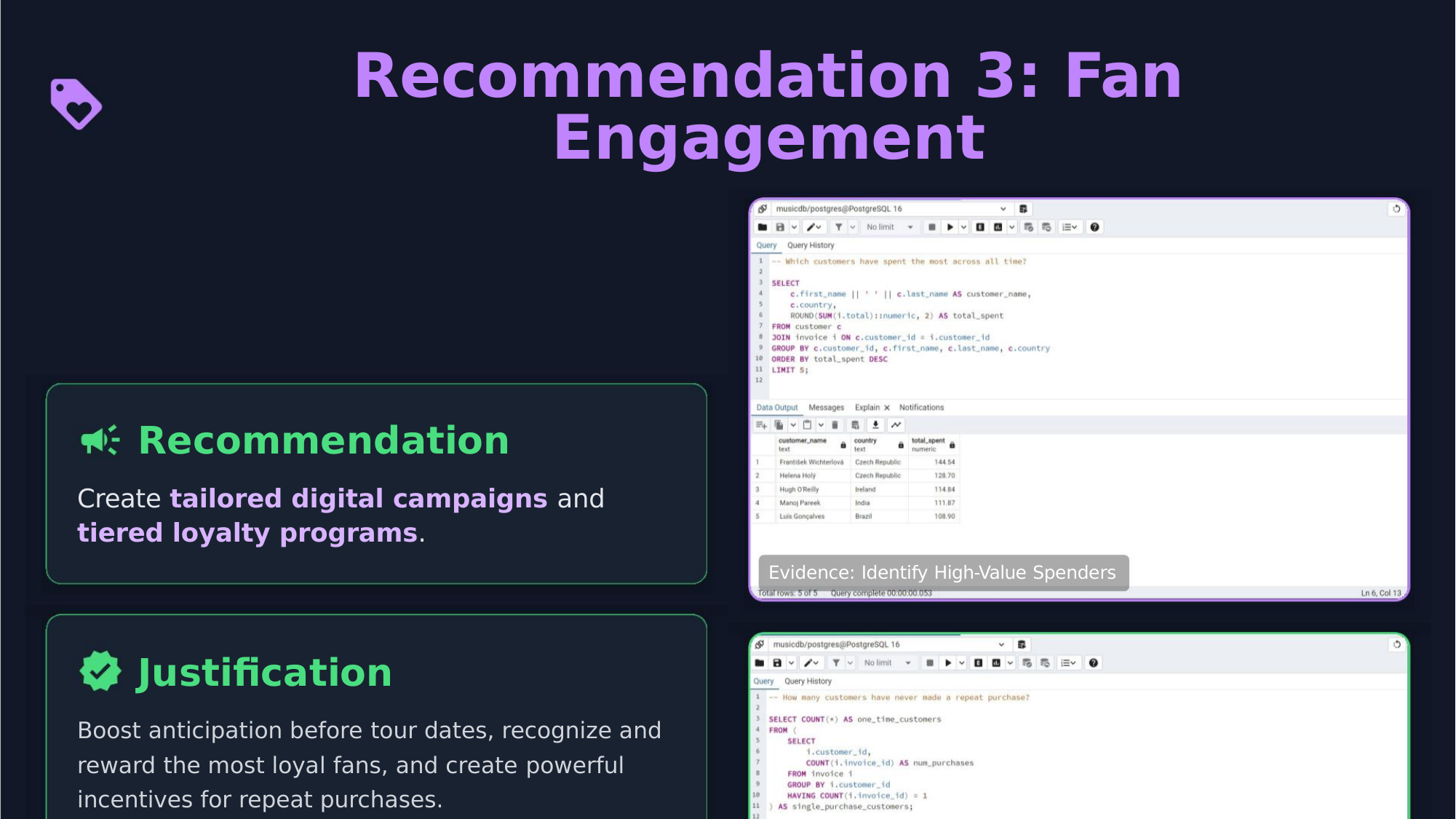

Recommendation 3: Fan
Engagement
Recommendation
Create tailored digital campaigns and
tiered loyalty programs.
Evidence: Identify High-Value Spenders
Justiﬁcation
Boost anticipation before tour dates, recognize and
reward the most loyal fans, and create powerful
incentives for repeat purchases.
Evidence: Encourage Repeat Purchases
Supporting Insights
Rock Genre Loyalty (Insight 5): The dedicated fanbase
for Rock music provides a solid foundation for strategies
aimed at retaining returning customers.
High-Value Spenders (Insight 7): Top-spending
customers require personalized incentives to feel valued
and maintain their high level of investment.
Source: Music Analytics: The Ultimate Guide for Artists in 2025 - Pitch-Us, Music Data Analysis: Strategies for Success - Yellowbrick